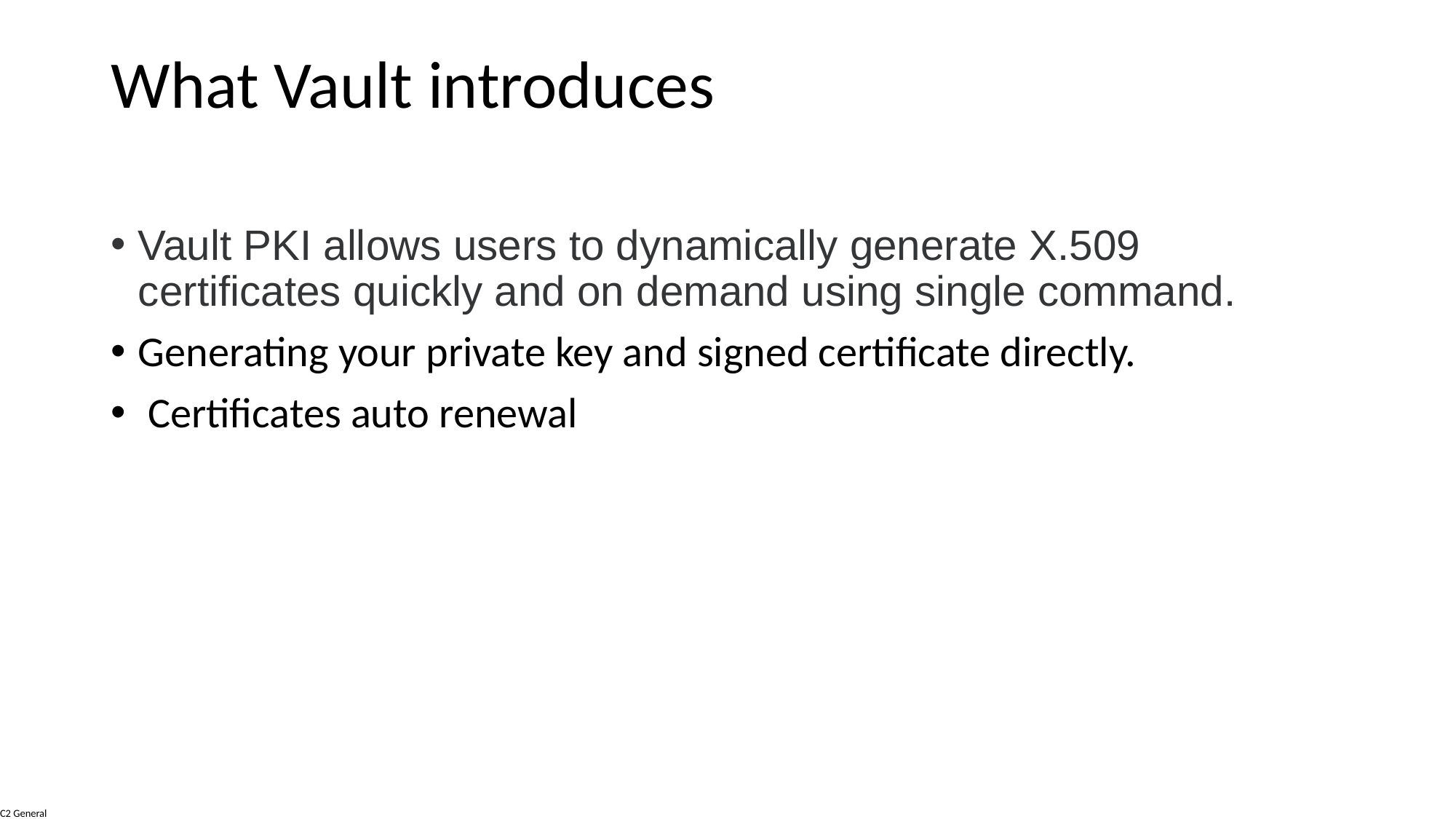

# What Vault introduces
Vault PKI allows users to dynamically generate X.509 certificates quickly and on demand using single command.
Generating your private key and signed certificate directly.
 Certificates auto renewal